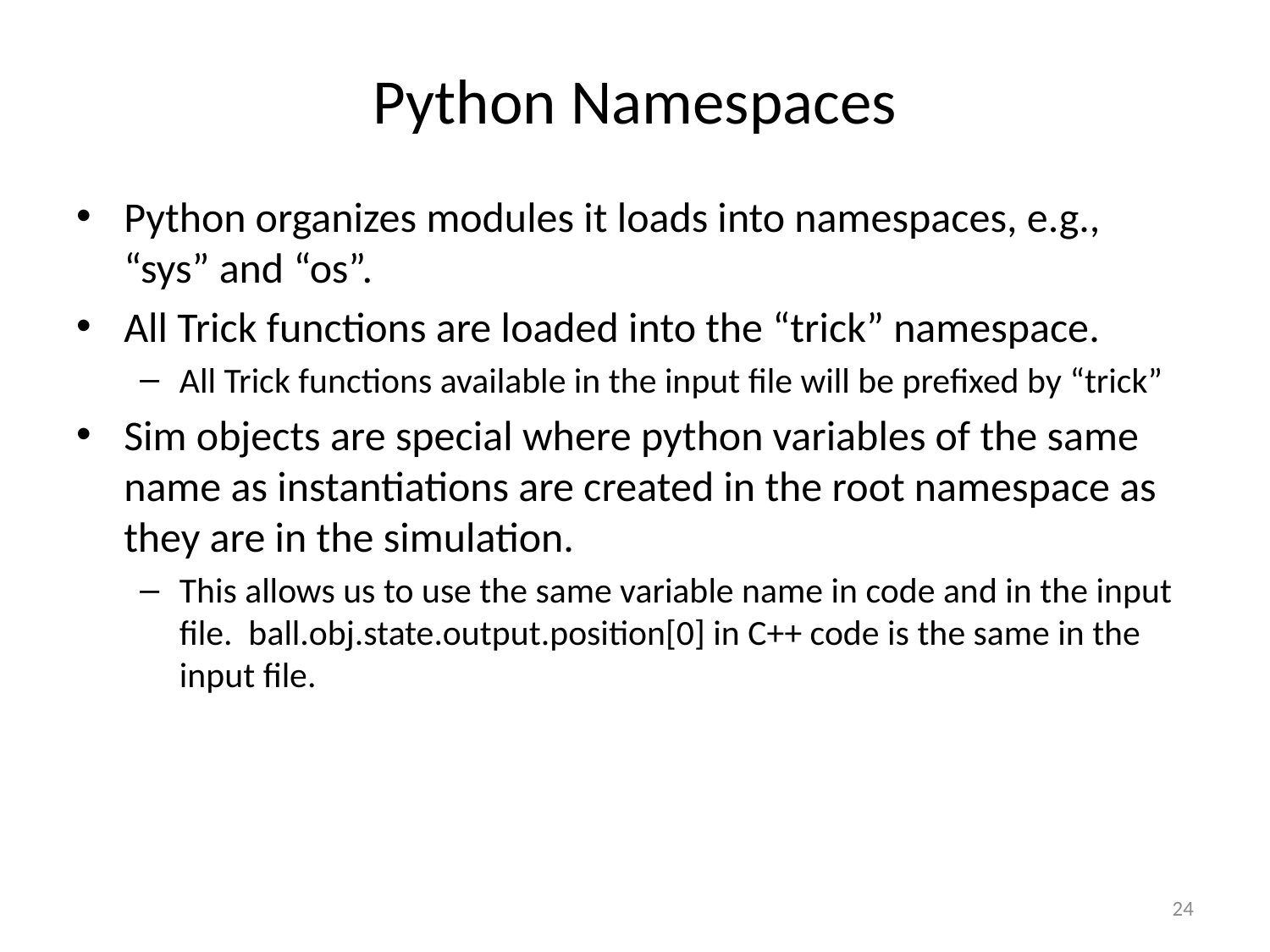

# Python Namespaces
Python organizes modules it loads into namespaces, e.g., “sys” and “os”.
All Trick functions are loaded into the “trick” namespace.
All Trick functions available in the input file will be prefixed by “trick”
Sim objects are special where python variables of the same name as instantiations are created in the root namespace as they are in the simulation.
This allows us to use the same variable name in code and in the input file.  ball.obj.state.output.position[0] in C++ code is the same in the input file.

24